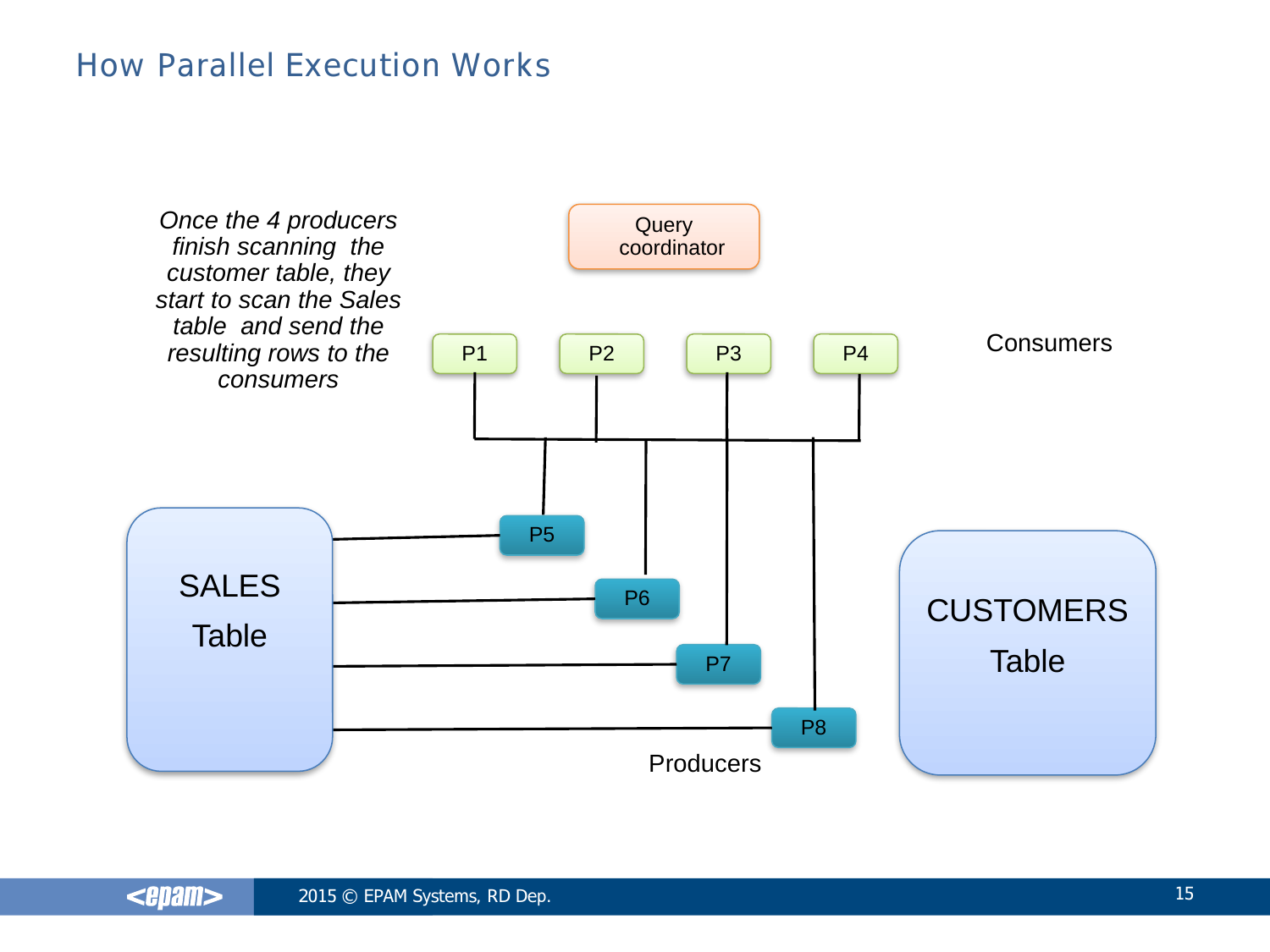

# How Parallel Execution Works
Once the 4 producers finish scanning  the customer table, they start to scan the Sales table  and send the resulting rows to the consumers
Query coordinator
Consumers
P1
P2
P3
P4

SALES
Table

P5

CUSTOMERS
Table

P6
P7
P8
Producers
15
2015 © EPAM Systems, RD Dep.